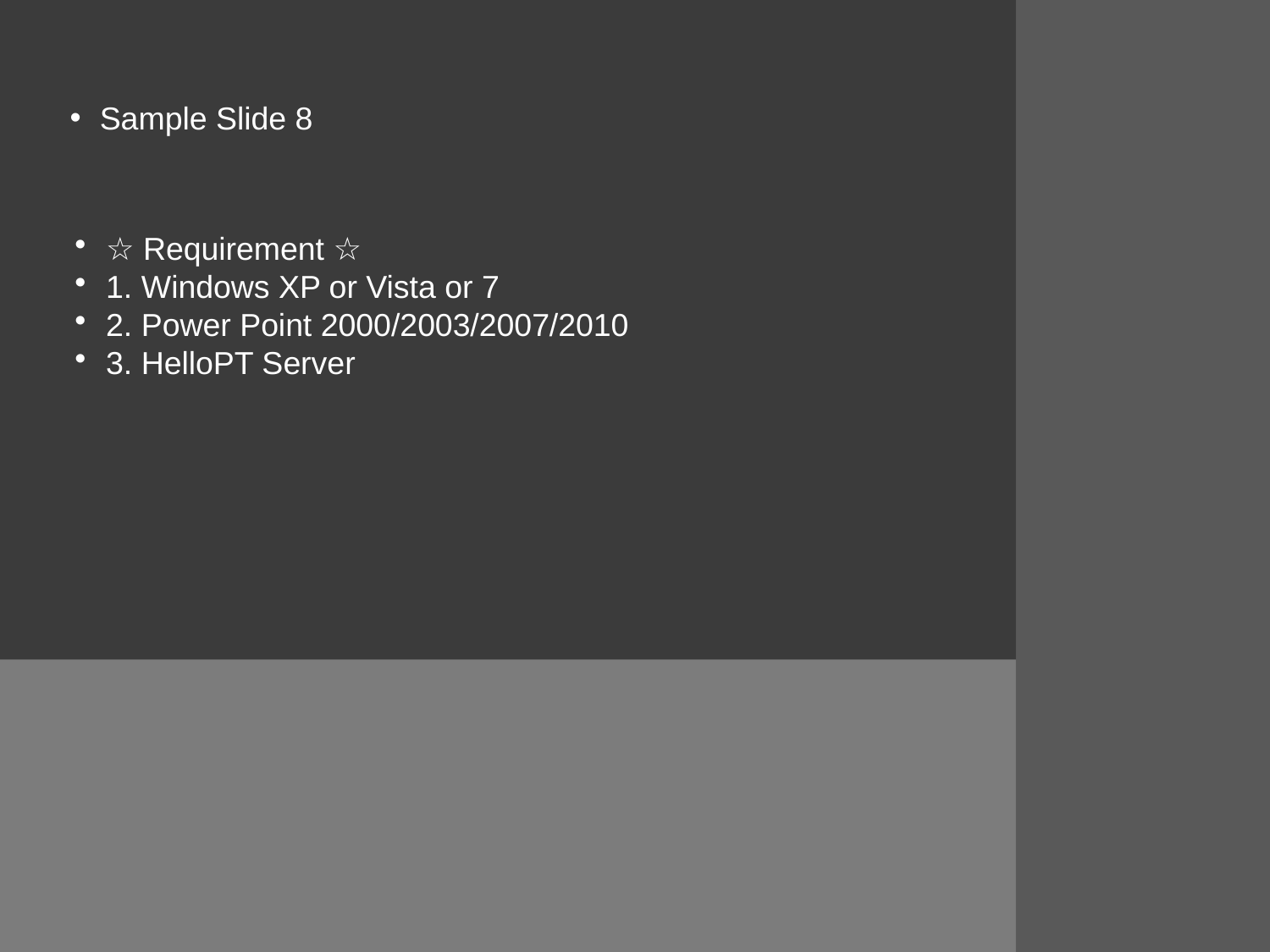

Sample Slide 8
☆ Requirement ☆
1. Windows XP or Vista or 7
2. Power Point 2000/2003/2007/2010
3. HelloPT Server